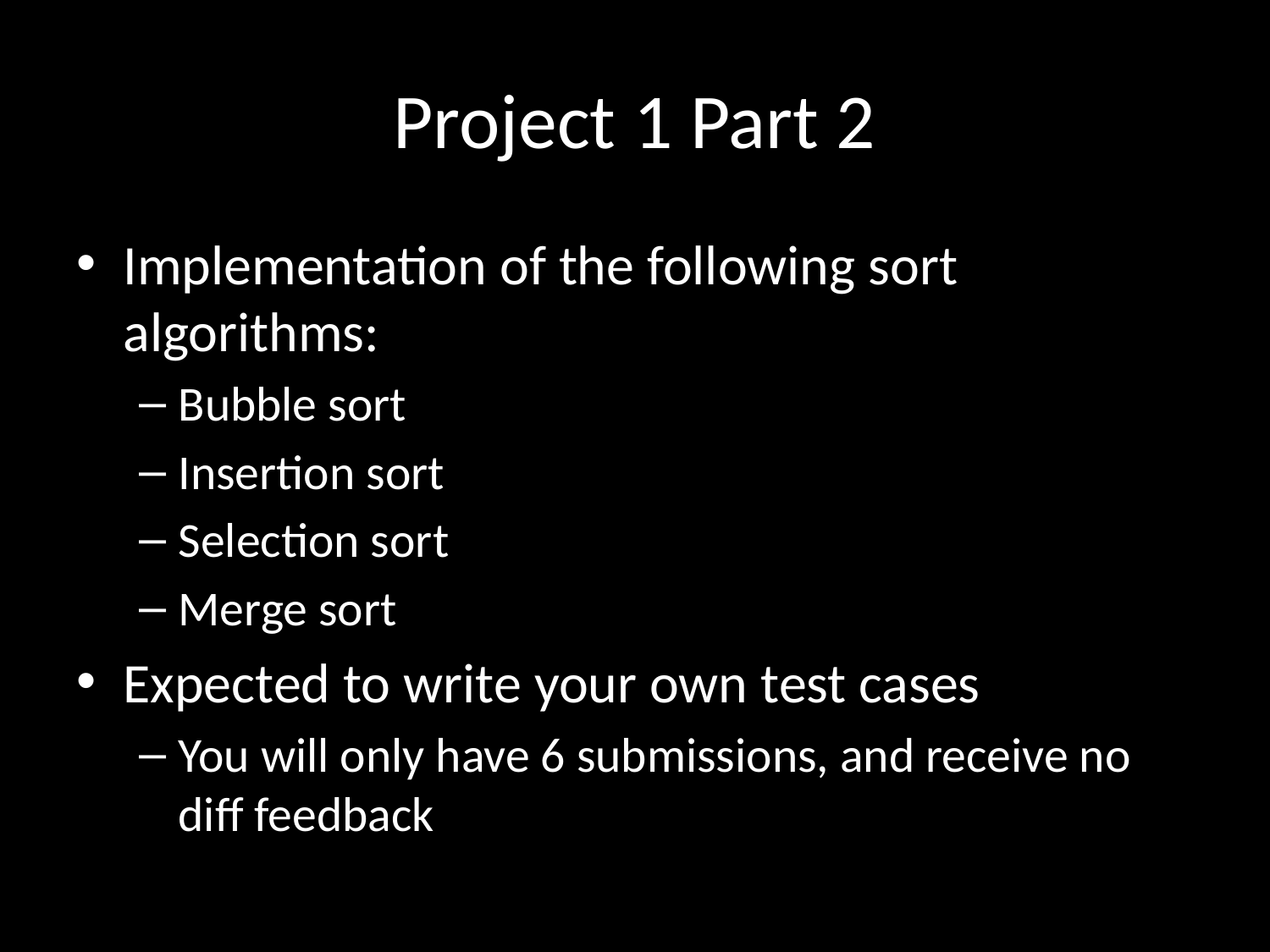

# Project 1 Part 2
Implementation of the following sort algorithms:
Bubble sort
Insertion sort
Selection sort
Merge sort
Expected to write your own test cases
You will only have 6 submissions, and receive no diff feedback